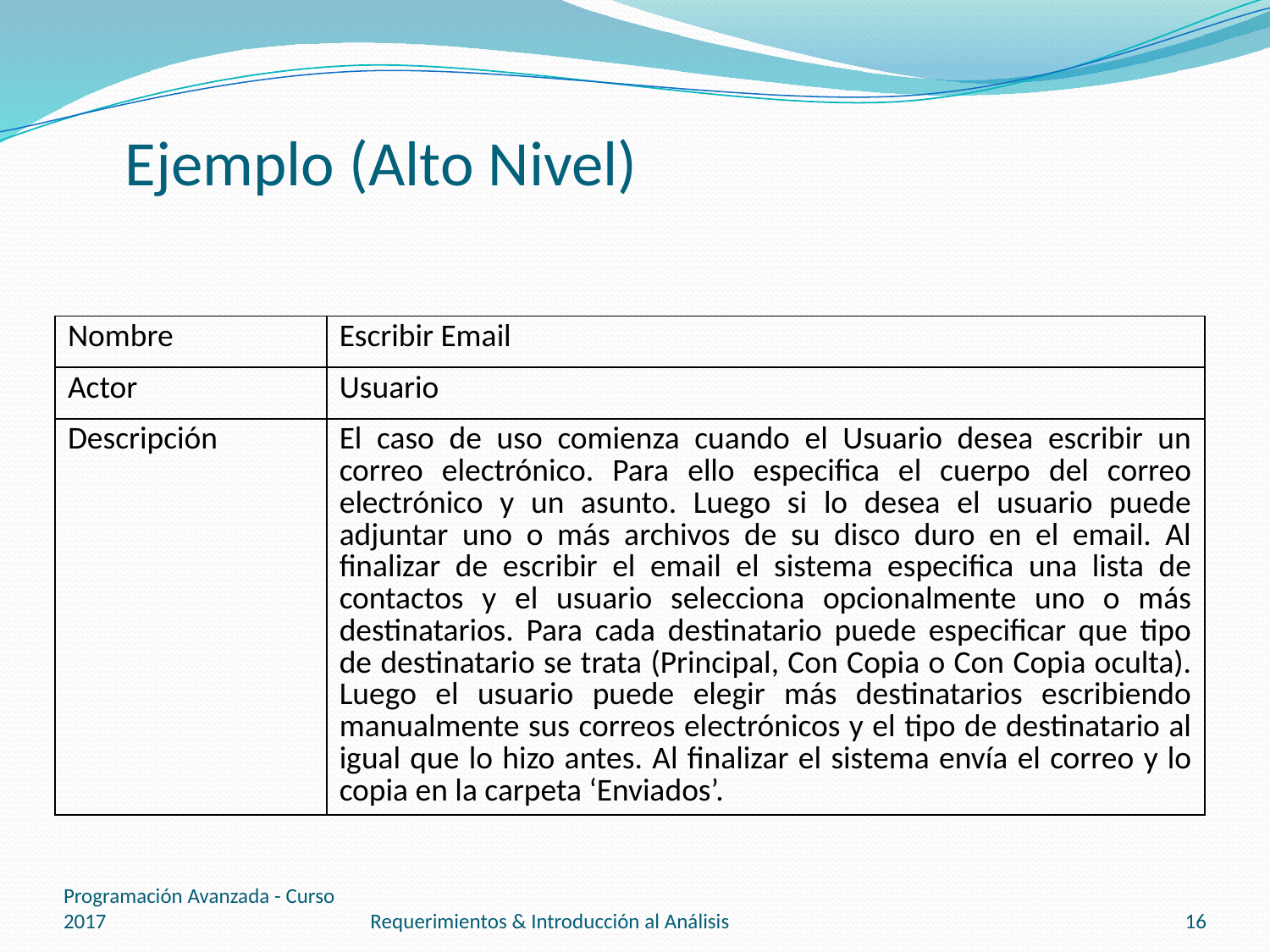

# Ejemplo (Alto Nivel)
| Nombre | Escribir Email |
| --- | --- |
| Actor | Usuario |
| Descripción | El caso de uso comienza cuando el Usuario desea escribir un correo electrónico. Para ello especifica el cuerpo del correo electrónico y un asunto. Luego si lo desea el usuario puede adjuntar uno o más archivos de su disco duro en el email. Al finalizar de escribir el email el sistema especifica una lista de contactos y el usuario selecciona opcionalmente uno o más destinatarios. Para cada destinatario puede especificar que tipo de destinatario se trata (Principal, Con Copia o Con Copia oculta). Luego el usuario puede elegir más destinatarios escribiendo manualmente sus correos electrónicos y el tipo de destinatario al igual que lo hizo antes. Al finalizar el sistema envía el correo y lo copia en la carpeta ‘Enviados’. |
Programación Avanzada - Curso 2017
Requerimientos & Introducción al Análisis
16